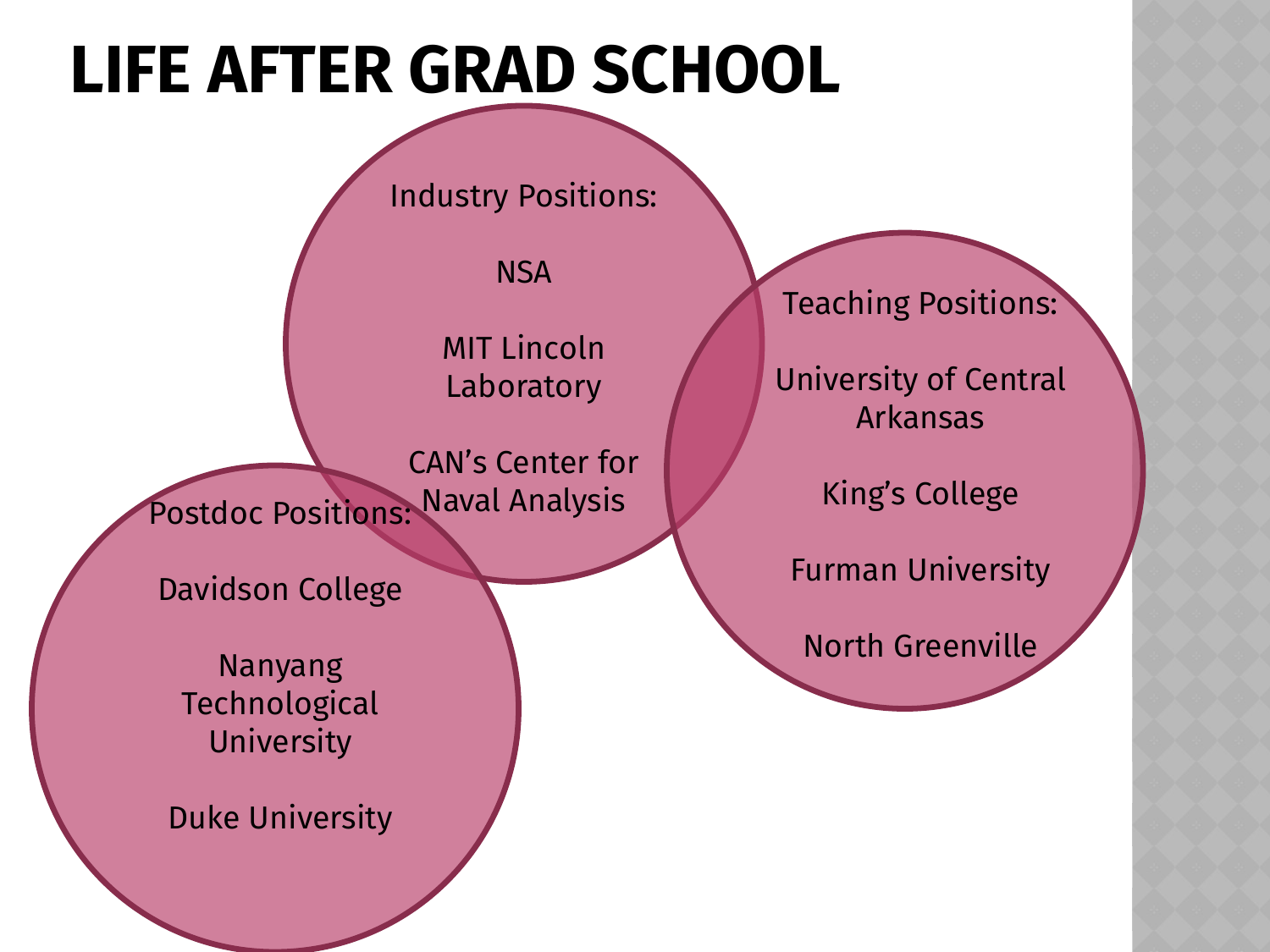

# Life After grad School

Industry Positions:

NSA

MIT Lincoln Laboratory

CAN’s Center for Naval Analysis

Teaching Positions:

University of Central Arkansas

King’s College

Furman University

North Greenville

Postdoc Positions:

Davidson College

Nanyang Technological University

Duke University